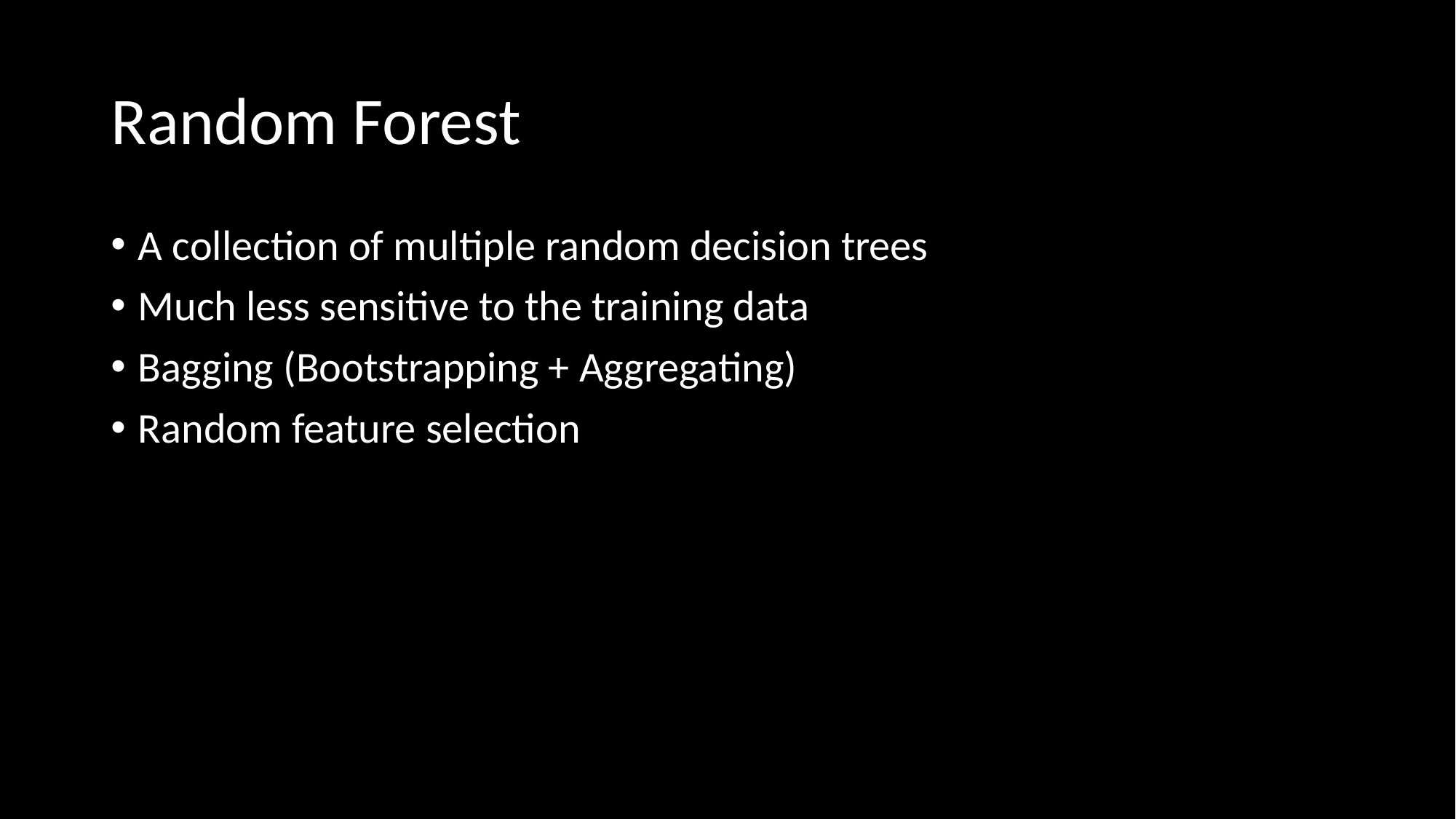

# Random Forest
A collection of multiple random decision trees
Much less sensitive to the training data
Bagging (Bootstrapping + Aggregating)
Random feature selection